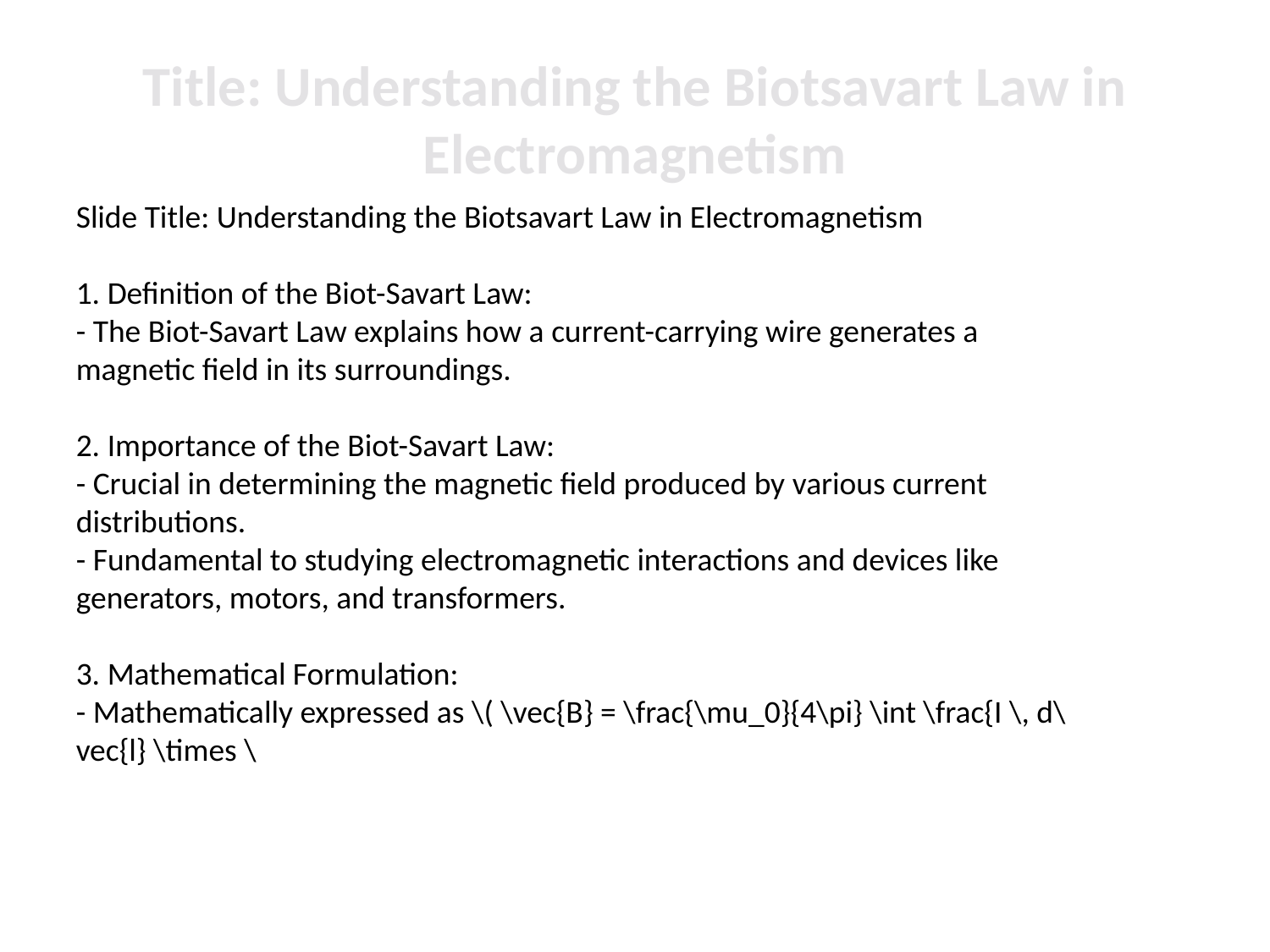

# Title: Understanding the Biotsavart Law in Electromagnetism

Slide Title: Understanding the Biotsavart Law in Electromagnetism
1. Definition of the Biot-Savart Law:
- The Biot-Savart Law explains how a current-carrying wire generates a magnetic field in its surroundings.
2. Importance of the Biot-Savart Law:
- Crucial in determining the magnetic field produced by various current distributions.
- Fundamental to studying electromagnetic interactions and devices like generators, motors, and transformers.
3. Mathematical Formulation:
- Mathematically expressed as \( \vec{B} = \frac{\mu_0}{4\pi} \int \frac{I \, d\vec{l} \times \